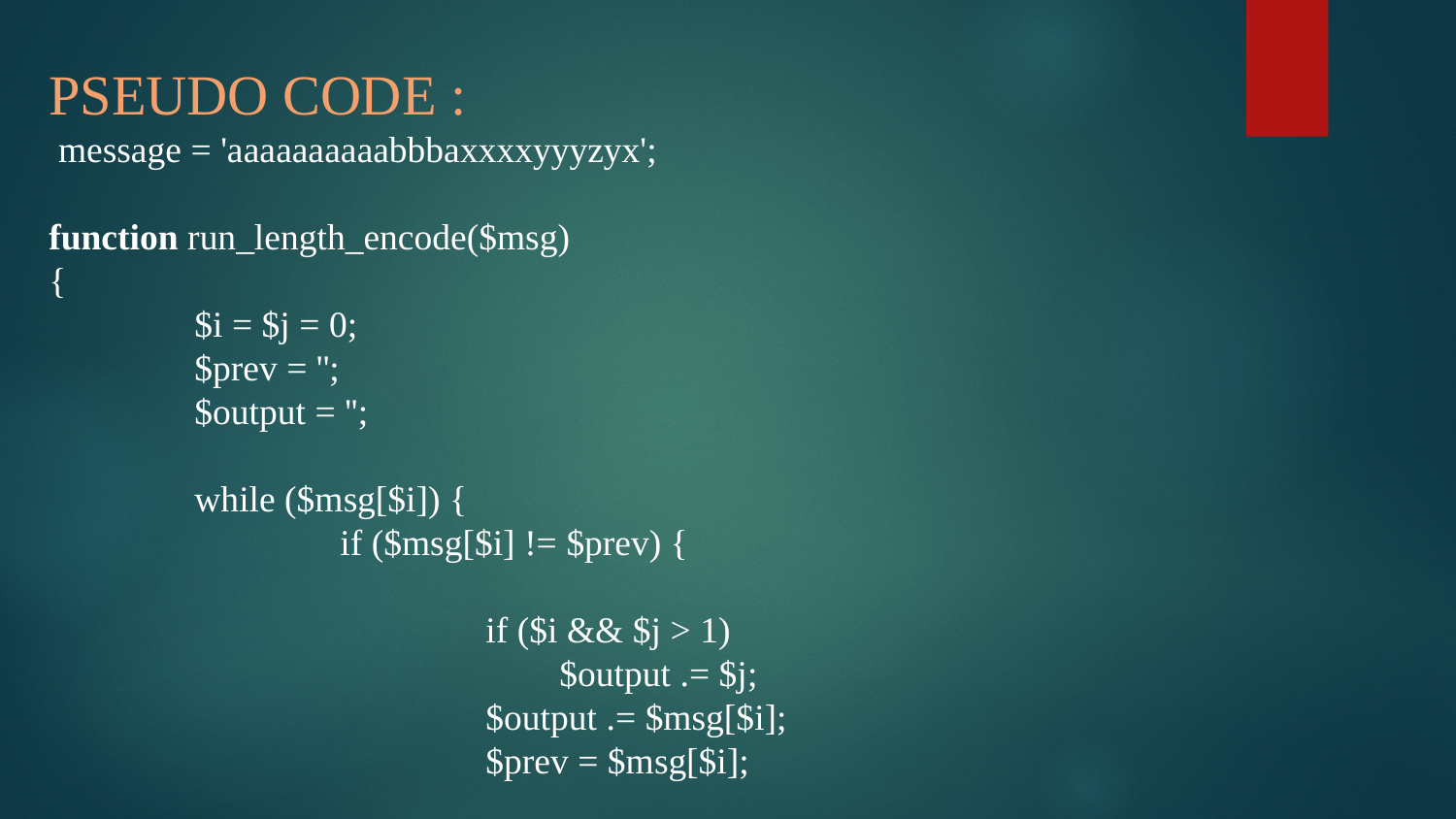

PSEUDO CODE :
 message = 'aaaaaaaaaabbbaxxxxyyyzyx';

function run_length_encode($msg)
{
	$i = $j = 0;
	$prev = '';
	$output = '';

	while ($msg[$i]) {
		if ($msg[$i] != $prev) {

			if ($i && $j > 1)
			        $output .= $j;
			$output .= $msg[$i];
			$prev = $msg[$i];
#